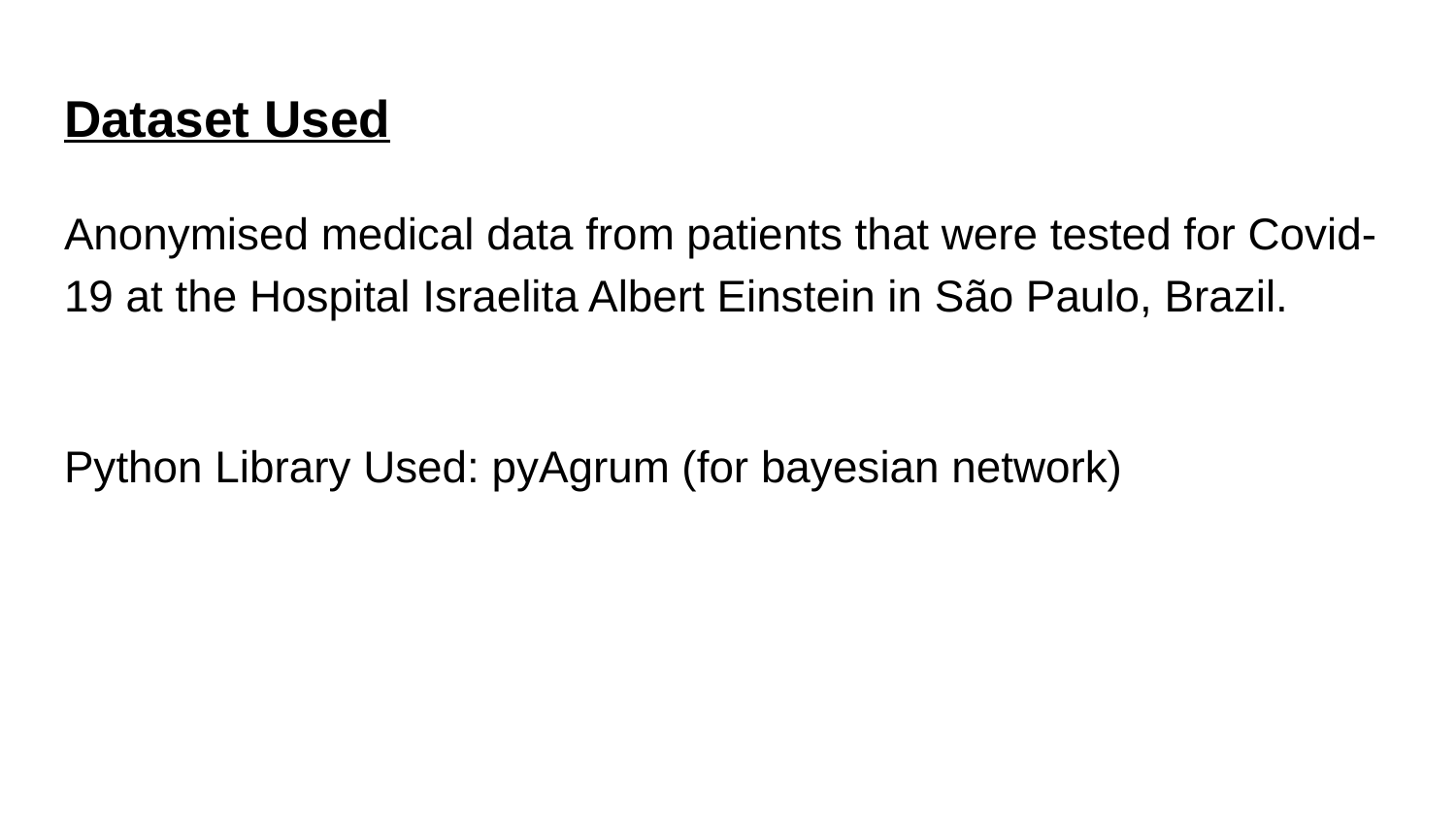

# Dataset Used
Anonymised medical data from patients that were tested for Covid-19 at the Hospital Israelita Albert Einstein in São Paulo, Brazil.

Python Library Used: pyAgrum (for bayesian network)